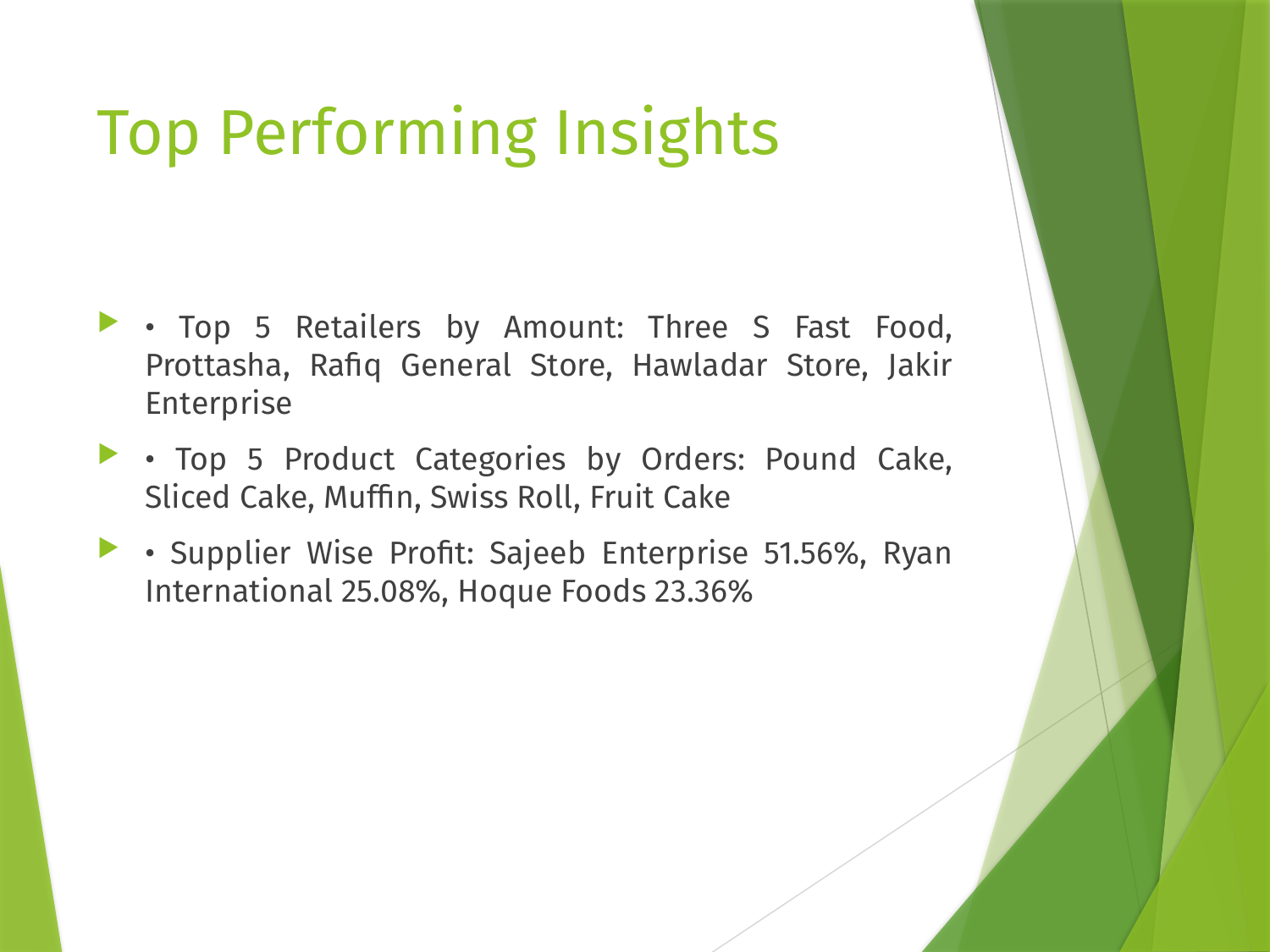

# Top Performing Insights
• Top 5 Retailers by Amount: Three S Fast Food, Prottasha, Rafiq General Store, Hawladar Store, Jakir Enterprise
• Top 5 Product Categories by Orders: Pound Cake, Sliced Cake, Muffin, Swiss Roll, Fruit Cake
• Supplier Wise Profit: Sajeeb Enterprise 51.56%, Ryan International 25.08%, Hoque Foods 23.36%